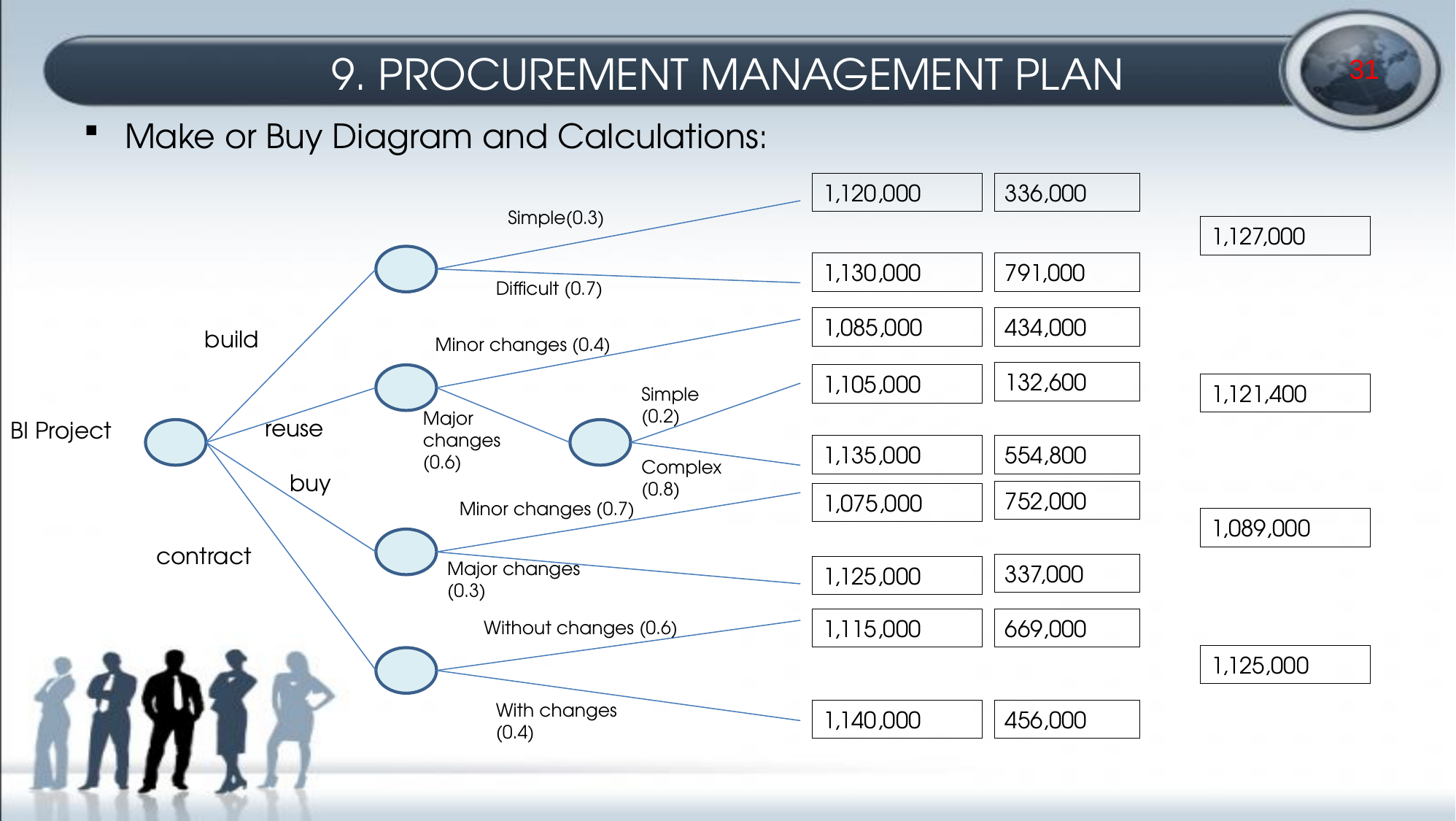

# 9. PROCUREMENT MANAGEMENT PLAN
31
Make or Buy Diagram and Calculations:
1,120,000
336,000

Simple(0.3)
1,127,000

1,130,000
791,000
Difficult (0.7)
1,085,000
434,000
build
Minor changes (0.4)
132,600

1,105,000
1,121,400
Simple
(0.2)
Major
changes
(0.6)
reuse
BI Project

1,135,000
554,800
Complex
(0.8)
buy
752,000
1,075,000
Minor changes (0.7)
1,089,000

contract
Major changes
(0.3)
337,000
1,125,000
1,115,000
669,000
Without changes (0.6)
1,125,000

With changes
(0.4)
1,140,000
456,000